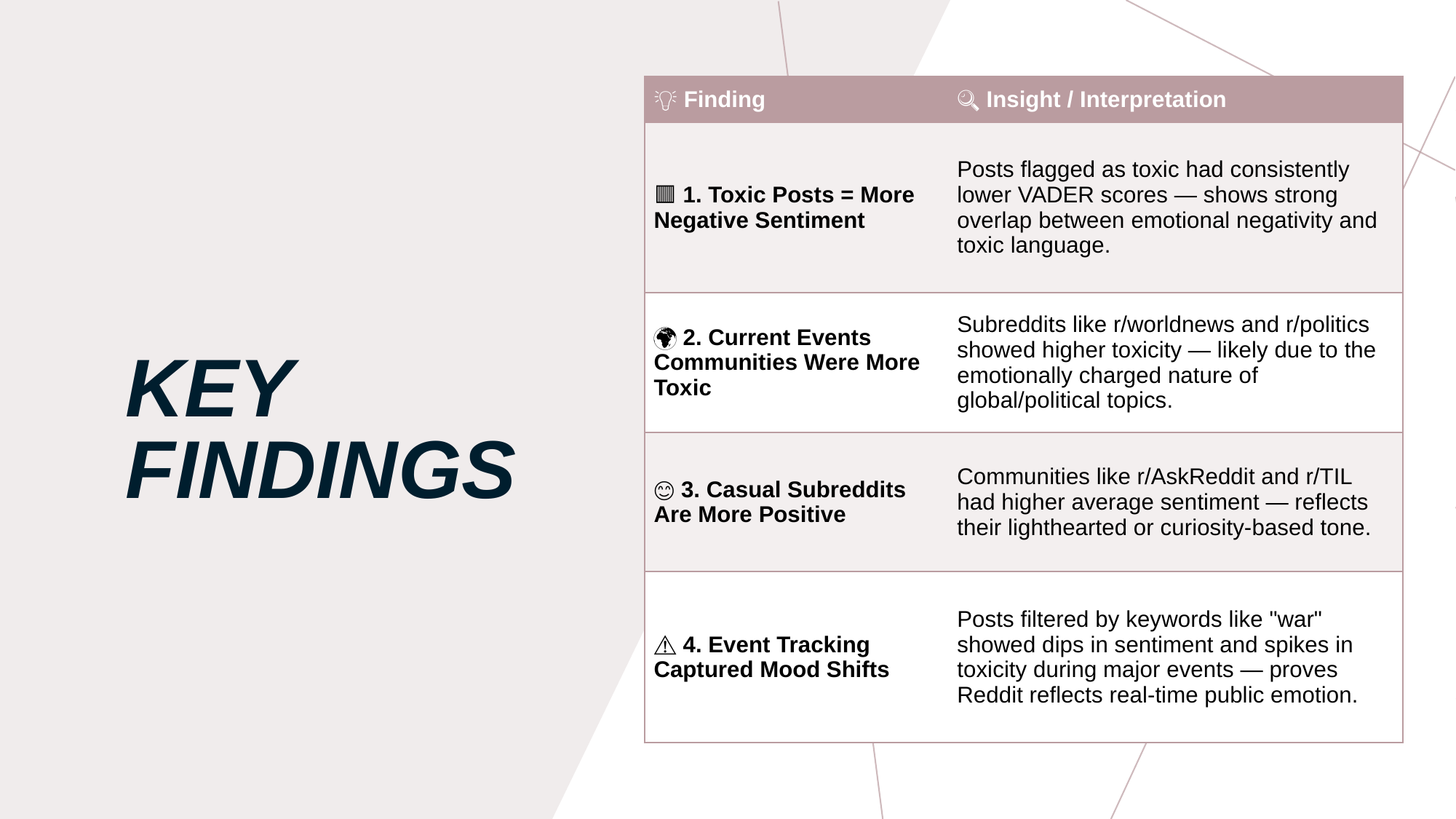

# Key  Findings
| 💡 Finding | 🔍 Insight / Interpretation |
| --- | --- |
| 🟥 1. Toxic Posts = More Negative Sentiment | Posts flagged as toxic had consistently lower VADER scores — shows strong overlap between emotional negativity and toxic language. |
| 🌍 2. Current Events Communities Were More Toxic | Subreddits like r/worldnews and r/politics showed higher toxicity — likely due to the emotionally charged nature of global/political topics. |
| 😊 3. Casual Subreddits Are More Positive | Communities like r/AskReddit and r/TIL had higher average sentiment — reflects their lighthearted or curiosity-based tone. |
| ⚠️ 4. Event Tracking Captured Mood Shifts | Posts filtered by keywords like "war" showed dips in sentiment and spikes in toxicity during major events — proves Reddit reflects real-time public emotion. |